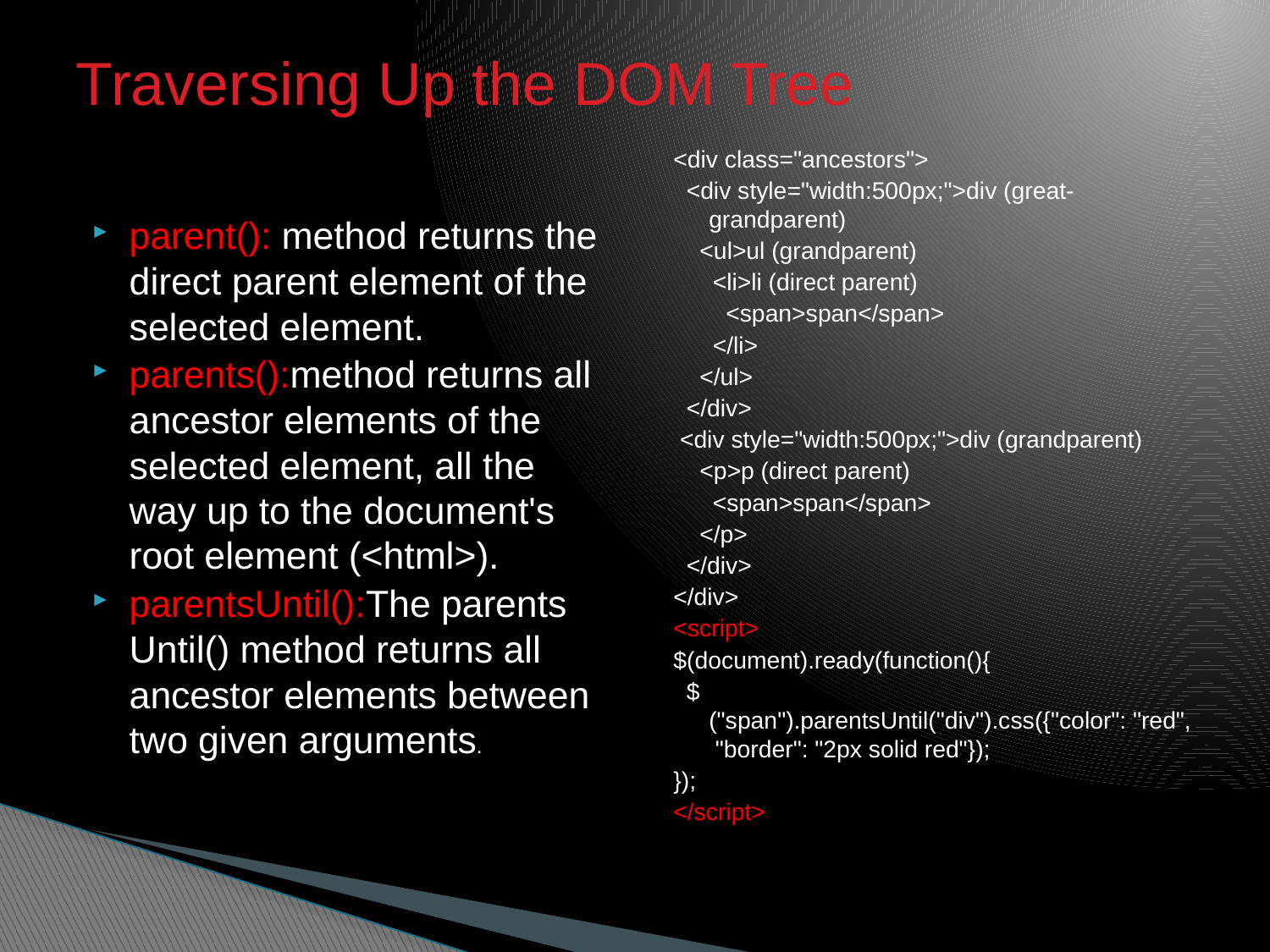

# Traversing Up the DOM Tree
<div class="ancestors">
  <div style="width:500px;">div (great-grandparent)
    <ul>ul (grandparent)
      <li>li (direct parent)
        <span>span</span>
      </li>
    </ul>
  </div>
 <div style="width:500px;">div (grandparent)
    <p>p (direct parent)
      <span>span</span>
    </p>
  </div>
</div>
<script>
$(document).ready(function(){
  $("span").parentsUntil("div").css({"color": "red", "border": "2px solid red"});
});
</script>

parent(): method returns the direct parent element of the selected element.
parents():method returns all ancestor elements of the selected element, all the way up to the document's root element (<html>).
parentsUntil():The parents Until() method returns all ancestor elements between two given arguments.